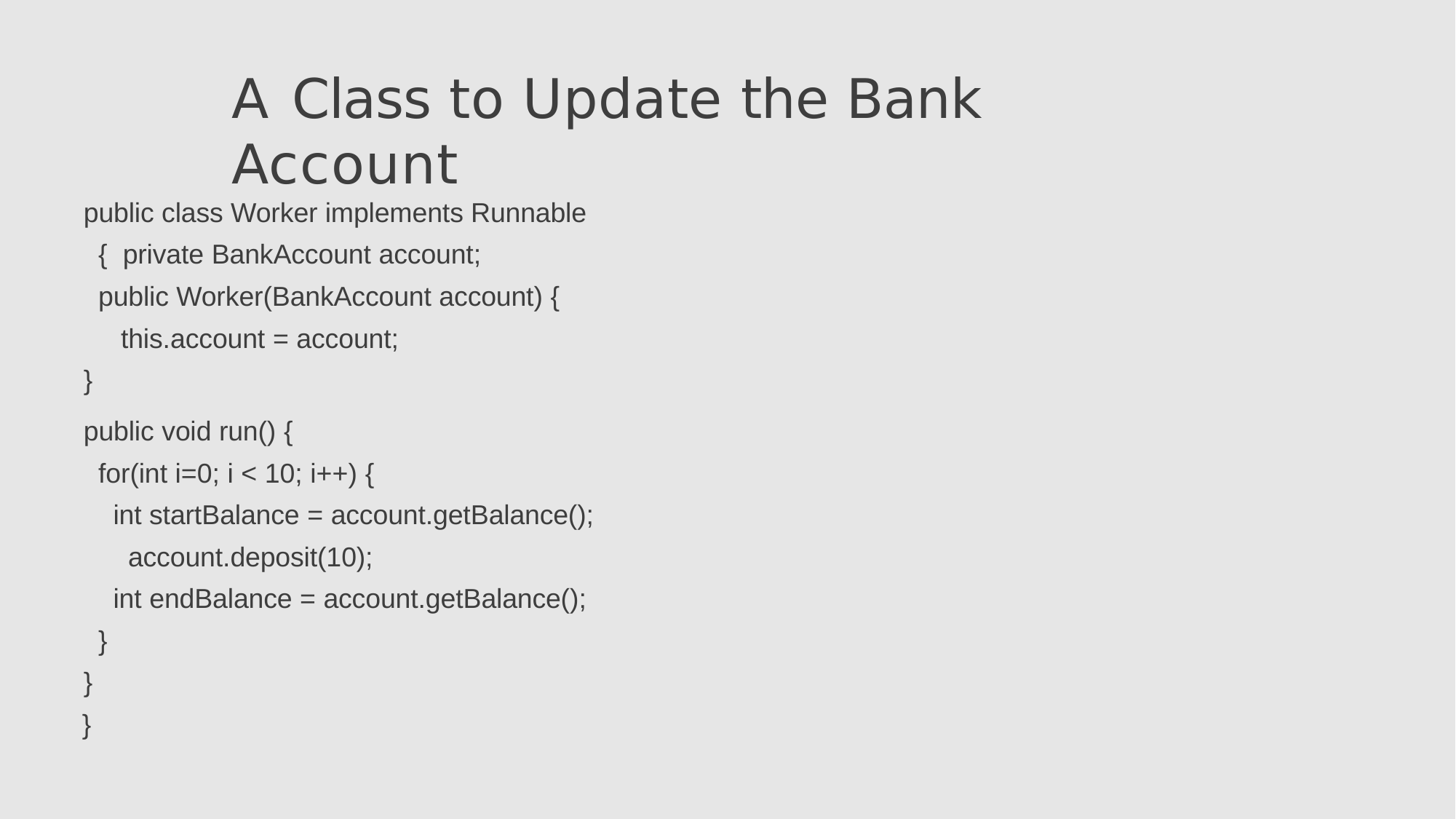

# A Class to Update the Bank Account
public class Worker implements Runnable {  private BankAccount account;
public Worker(BankAccount account) {  this.account = account;
}
public void run() {
for(int i=0; i < 10; i++) {
int startBalance = account.getBalance();  account.deposit(10);
int endBalance = account.getBalance();
}
}
}
45